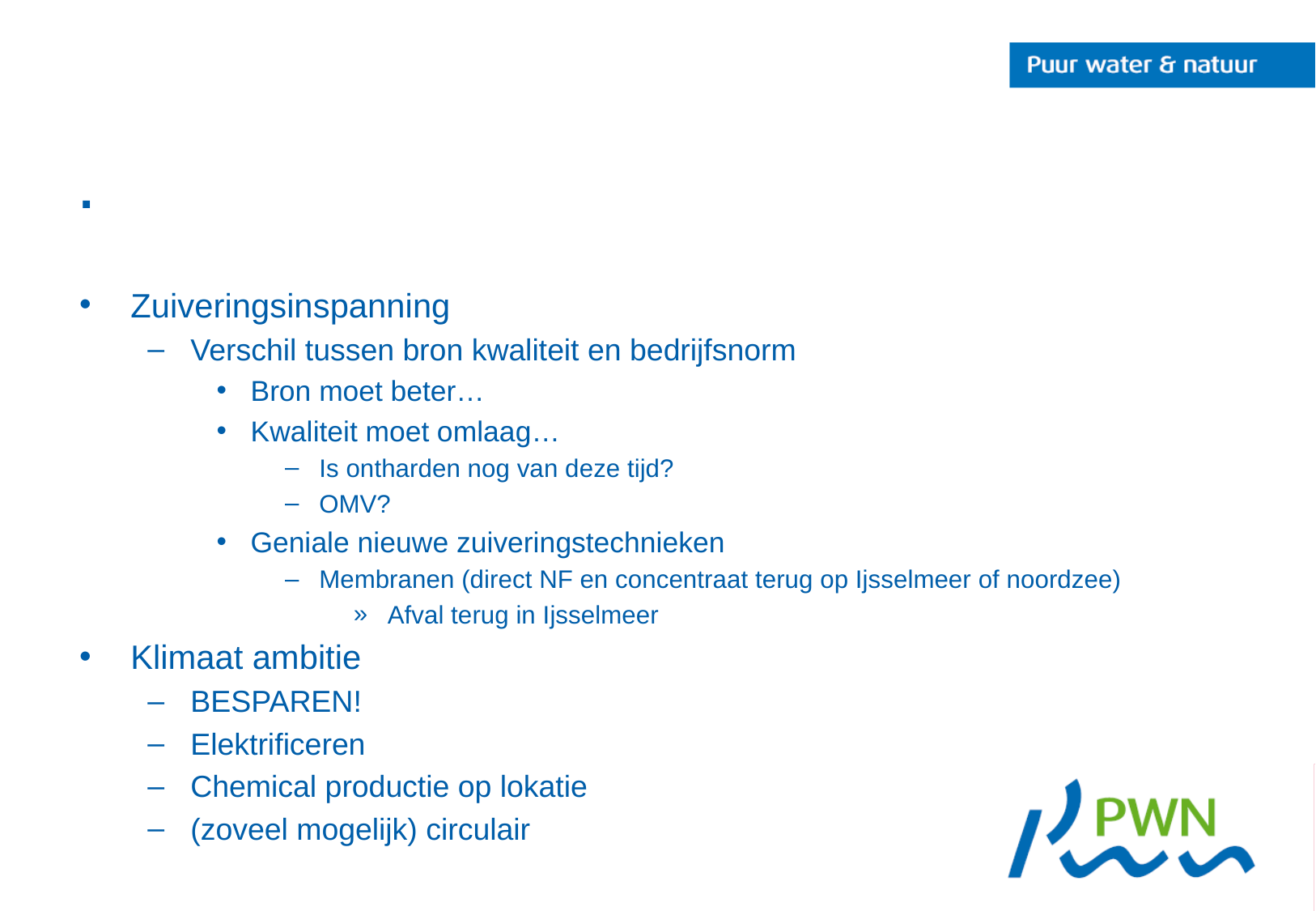

# .
Zuiveringsinspanning
Verschil tussen bron kwaliteit en bedrijfsnorm
Bron moet beter…
Kwaliteit moet omlaag…
Is ontharden nog van deze tijd?
OMV?
Geniale nieuwe zuiveringstechnieken
Membranen (direct NF en concentraat terug op Ijsselmeer of noordzee)
Afval terug in Ijsselmeer
Klimaat ambitie
BESPAREN!
Elektrificeren
Chemical productie op lokatie
(zoveel mogelijk) circulair